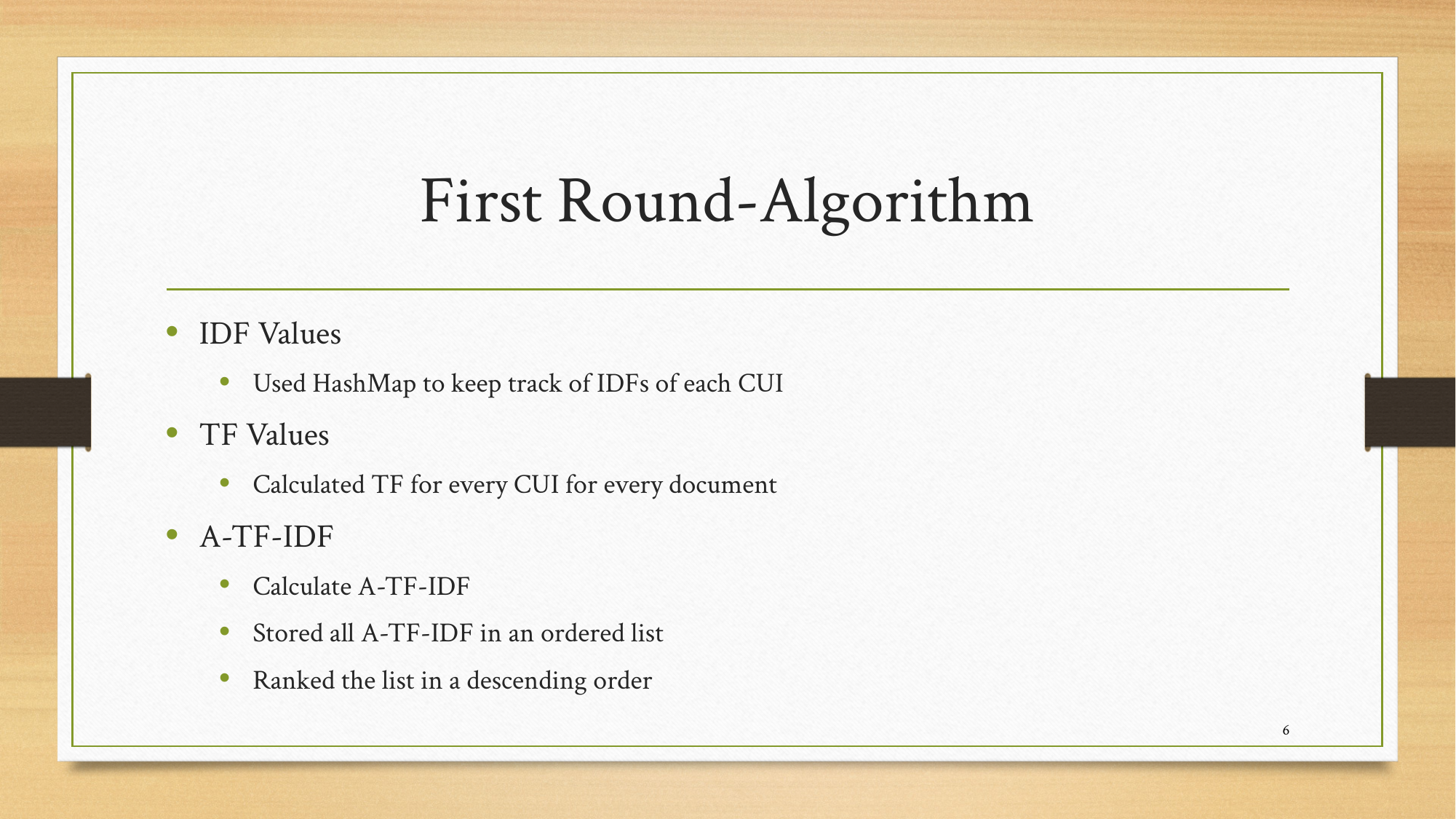

# First Round-Algorithm
IDF Values
Used HashMap to keep track of IDFs of each CUI
TF Values
Calculated TF for every CUI for every document
A-TF-IDF
Calculate A-TF-IDF
Stored all A-TF-IDF in an ordered list
Ranked the list in a descending order
6